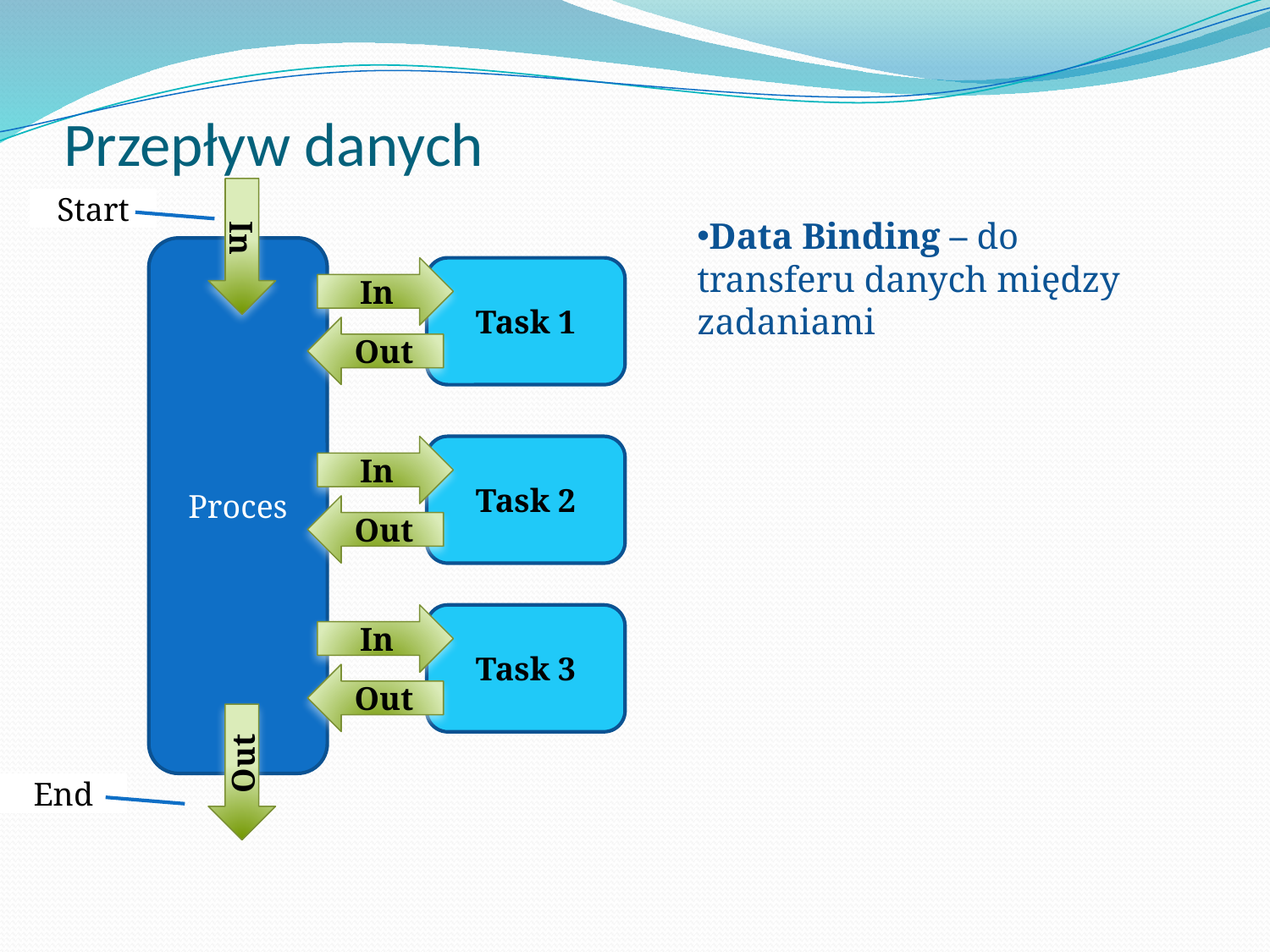

# Przepływ danych
Start
Data Binding – do transferu danych między zadaniami

In
Proces
In
Task 1
Out
In
Task 2
Out
In
Task 3
Out
Out
End